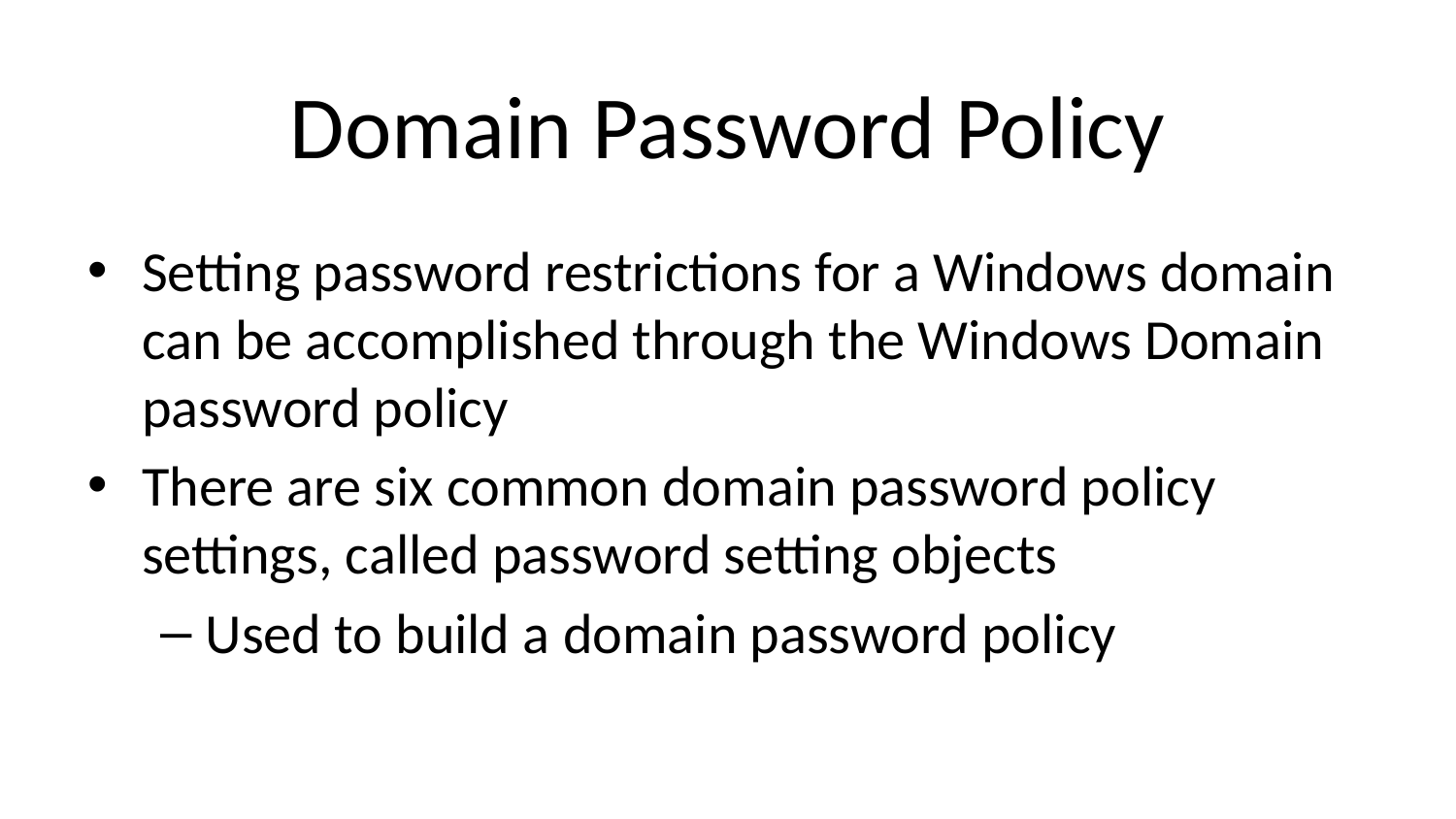

# Domain Password Policy
Setting password restrictions for a Windows domain can be accomplished through the Windows Domain password policy
There are six common domain password policy settings, called password setting objects
Used to build a domain password policy